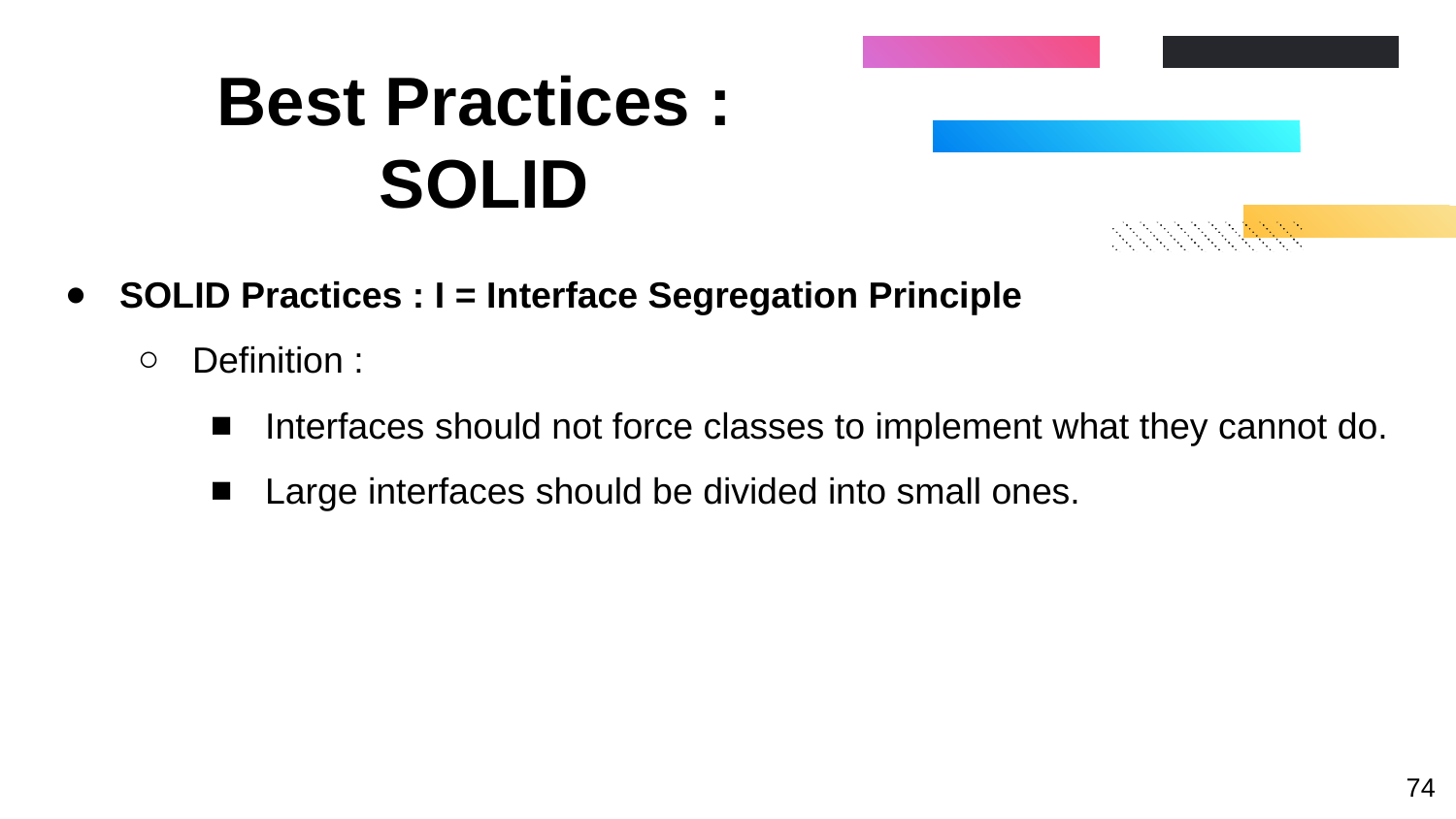

# Best Practices : SOLID
SOLID Practices : I = Interface Segregation Principle
Definition :
Interfaces should not force classes to implement what they cannot do.
Large interfaces should be divided into small ones.

74